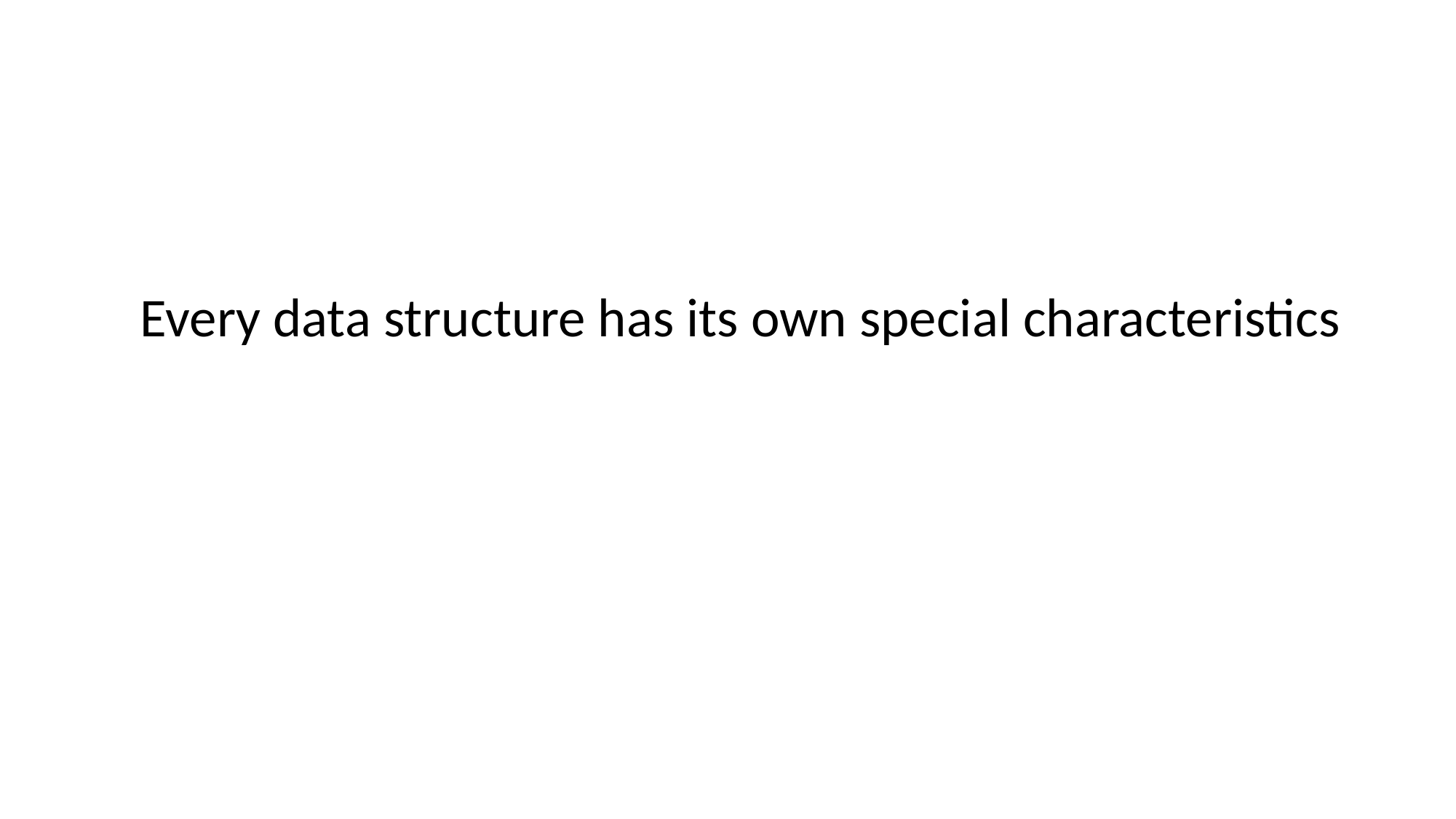

Every data structure has its own special characteristics